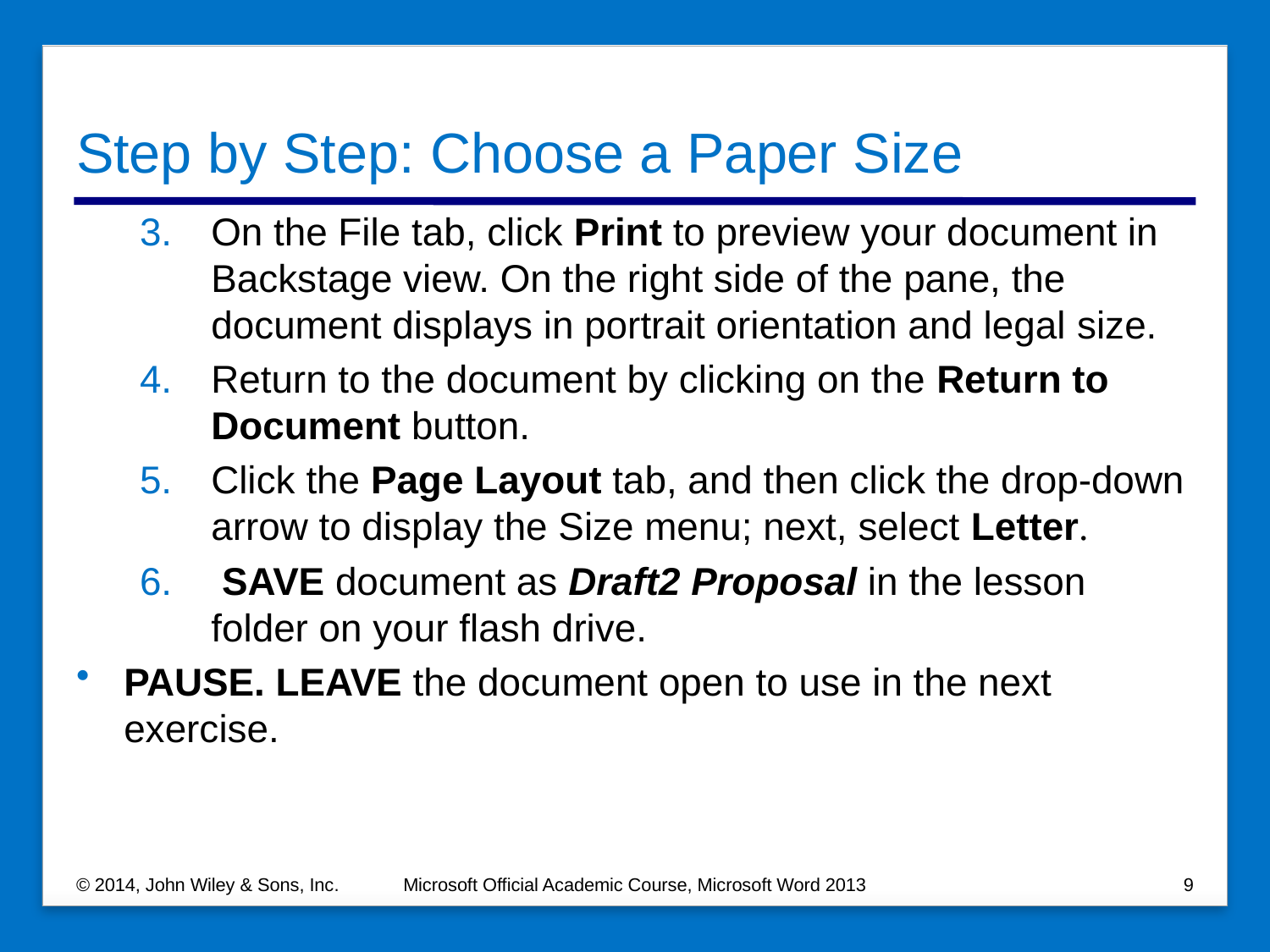

# Step by Step: Choose a Paper Size
On the File tab, click Print to preview your document in Backstage view. On the right side of the pane, the document displays in portrait orientation and legal size.
Return to the document by clicking on the Return to Document button.
Click the Page Layout tab, and then click the drop-down arrow to display the Size menu; next, select Letter.
 SAVE document as Draft2 Proposal in the lesson folder on your flash drive.
PAUSE. LEAVE the document open to use in the next exercise.
© 2014, John Wiley & Sons, Inc.
Microsoft Official Academic Course, Microsoft Word 2013
9